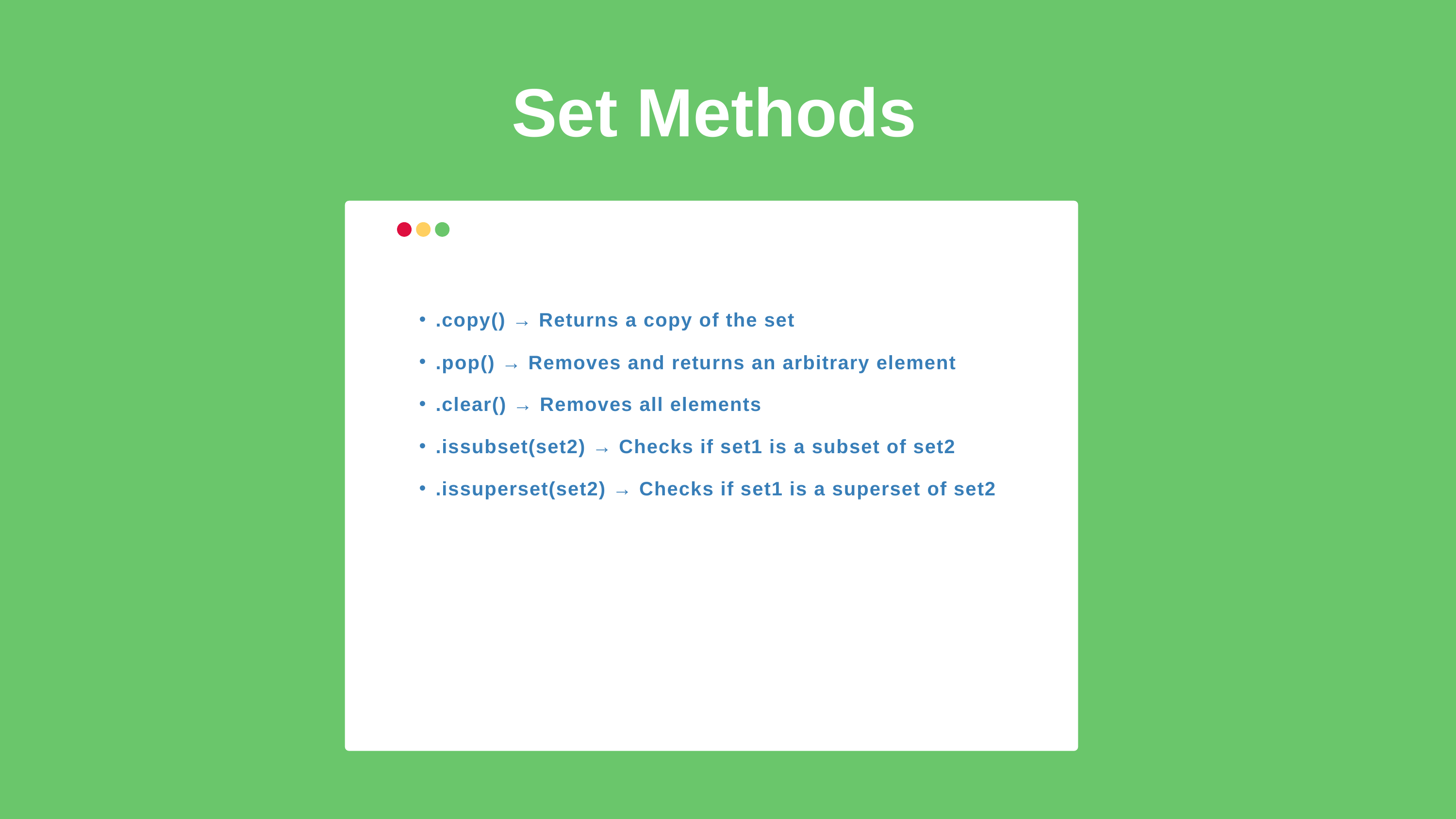

Set Methods

.copy() → Returns a copy of the set
.pop() → Removes and returns an arbitrary element
.clear() → Removes all elements
.issubset(set2) → Checks if set1 is a subset of set2
.issuperset(set2) → Checks if set1 is a superset of set2